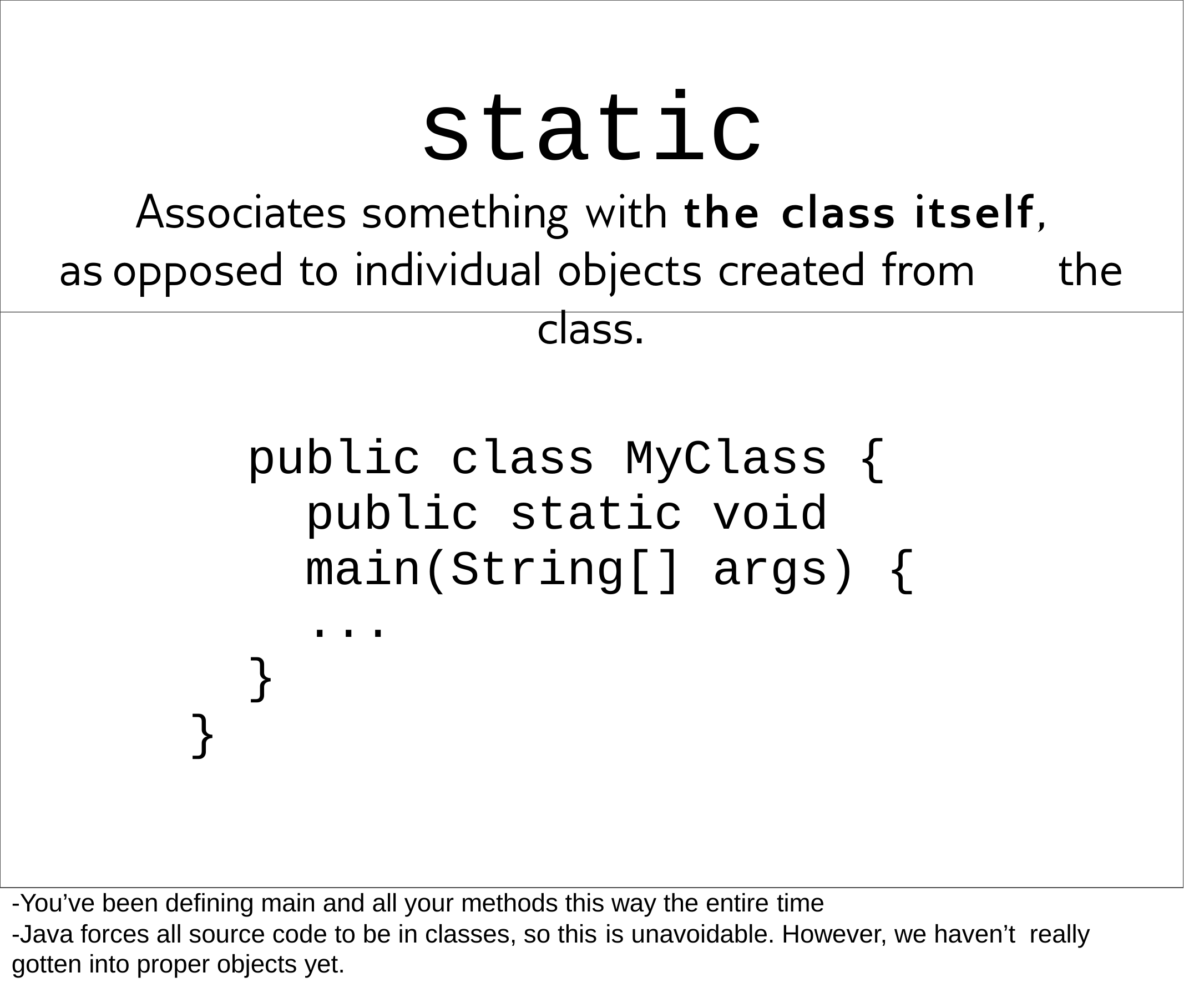

# static
Associates something with the class itself,
as	opposed to individual objects created from	the class.

public class MyClass {  public static void  main(String[] args) {
...
}
}

-You’ve been defining main and all your methods this way the entire time
-Java forces all source code to be in classes, so this is unavoidable. However, we haven’t  really gotten into proper objects yet.